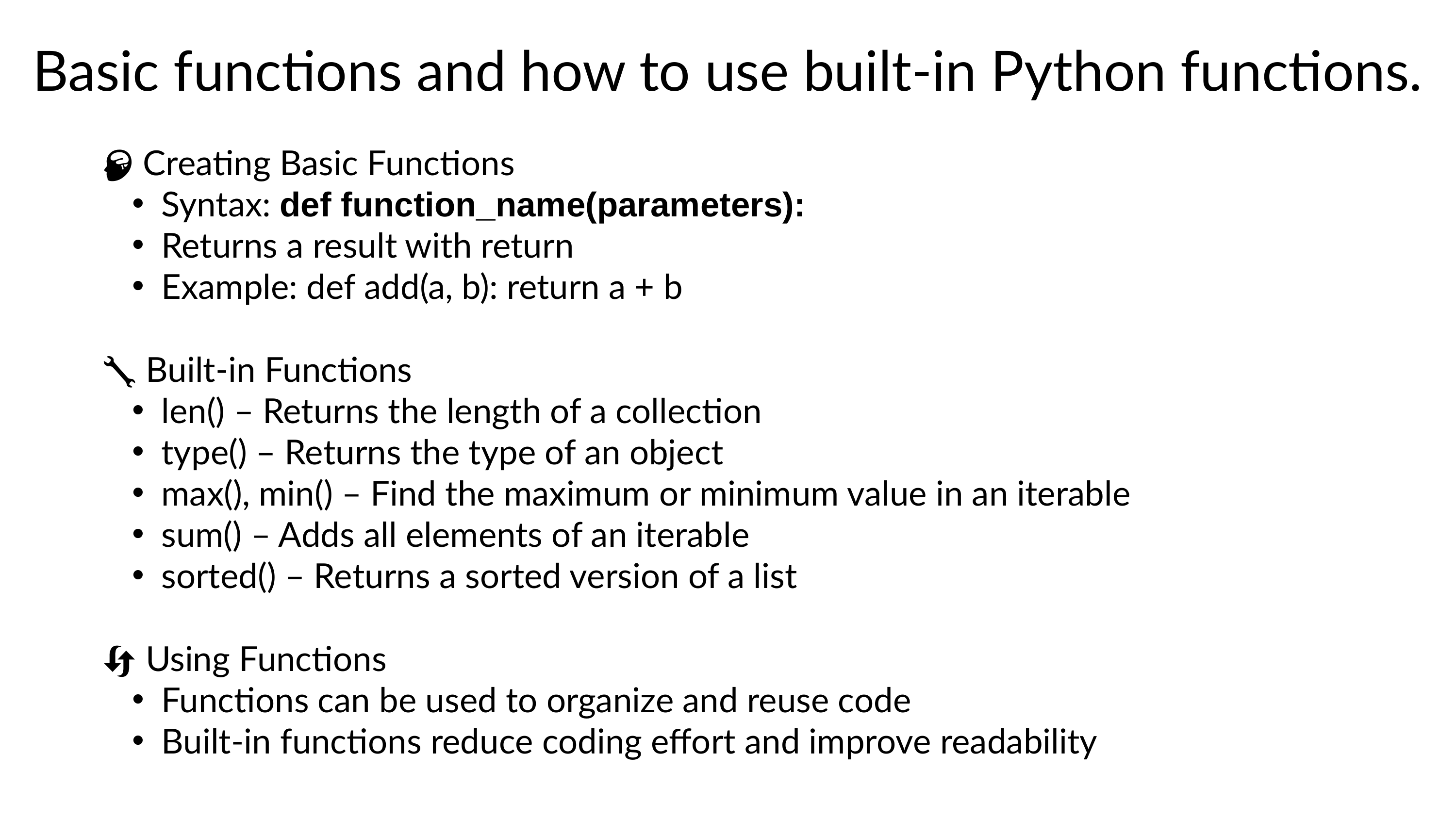

Basic functions and how to use built-in Python functions.
🧠 Creating Basic Functions
Syntax: def function_name(parameters):
Returns a result with return
Example: def add(a, b): return a + b

🔧 Built-in Functions
len() – Returns the length of a collection
type() – Returns the type of an object
max(), min() – Find the maximum or minimum value in an iterable
sum() – Adds all elements of an iterable
sorted() – Returns a sorted version of a list

🔄 Using Functions
Functions can be used to organize and reuse code
Built-in functions reduce coding effort and improve readability